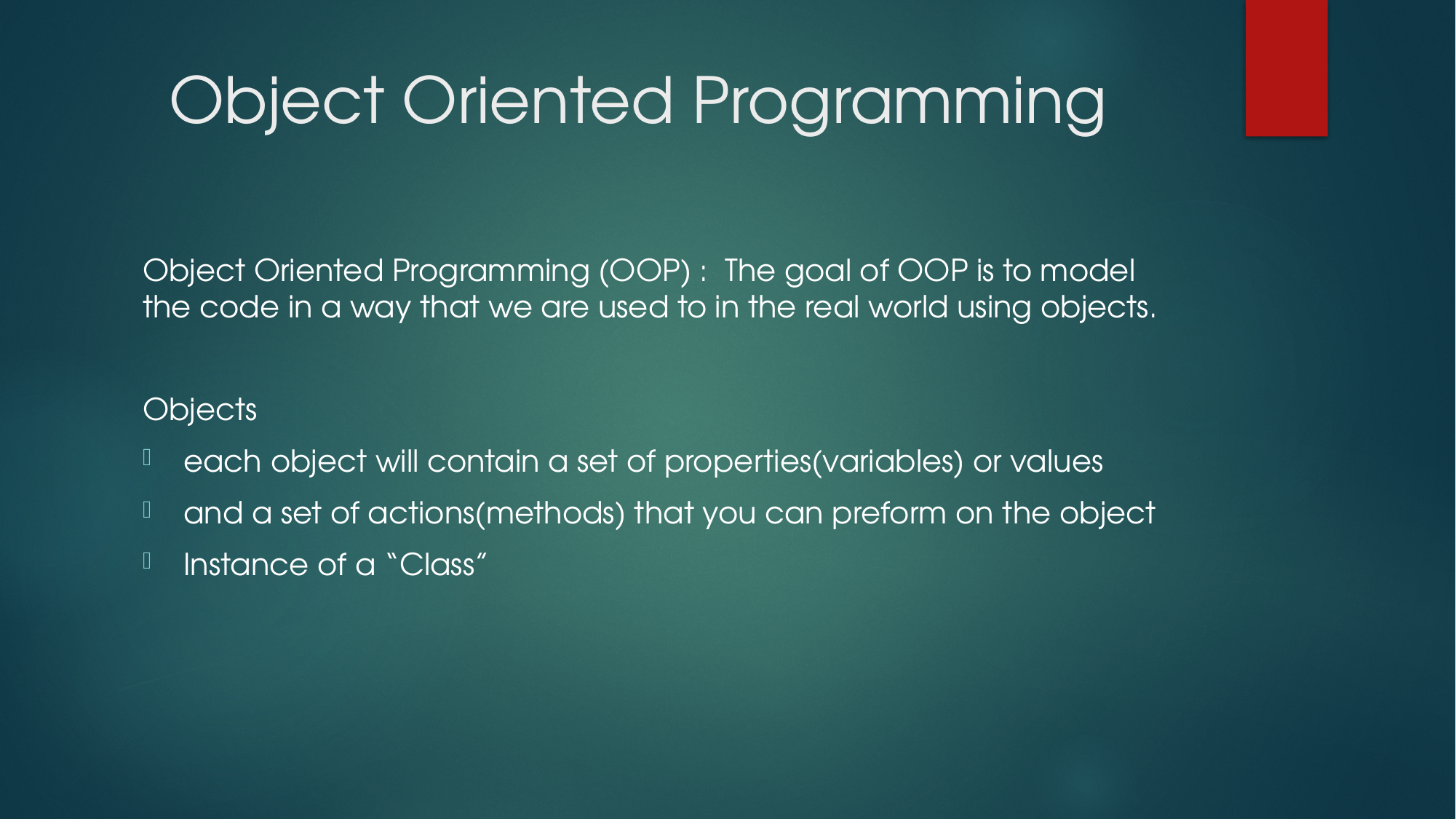

# Object Oriented Programming
Object Oriented Programming (OOP) :  The goal of OOP is to model the code in a way that we are used to in the real world using objects.

Objects
each object will contain a set of properties(variables) or values
and a set of actions(methods) that you can preform on the object
Instance of a “Class”